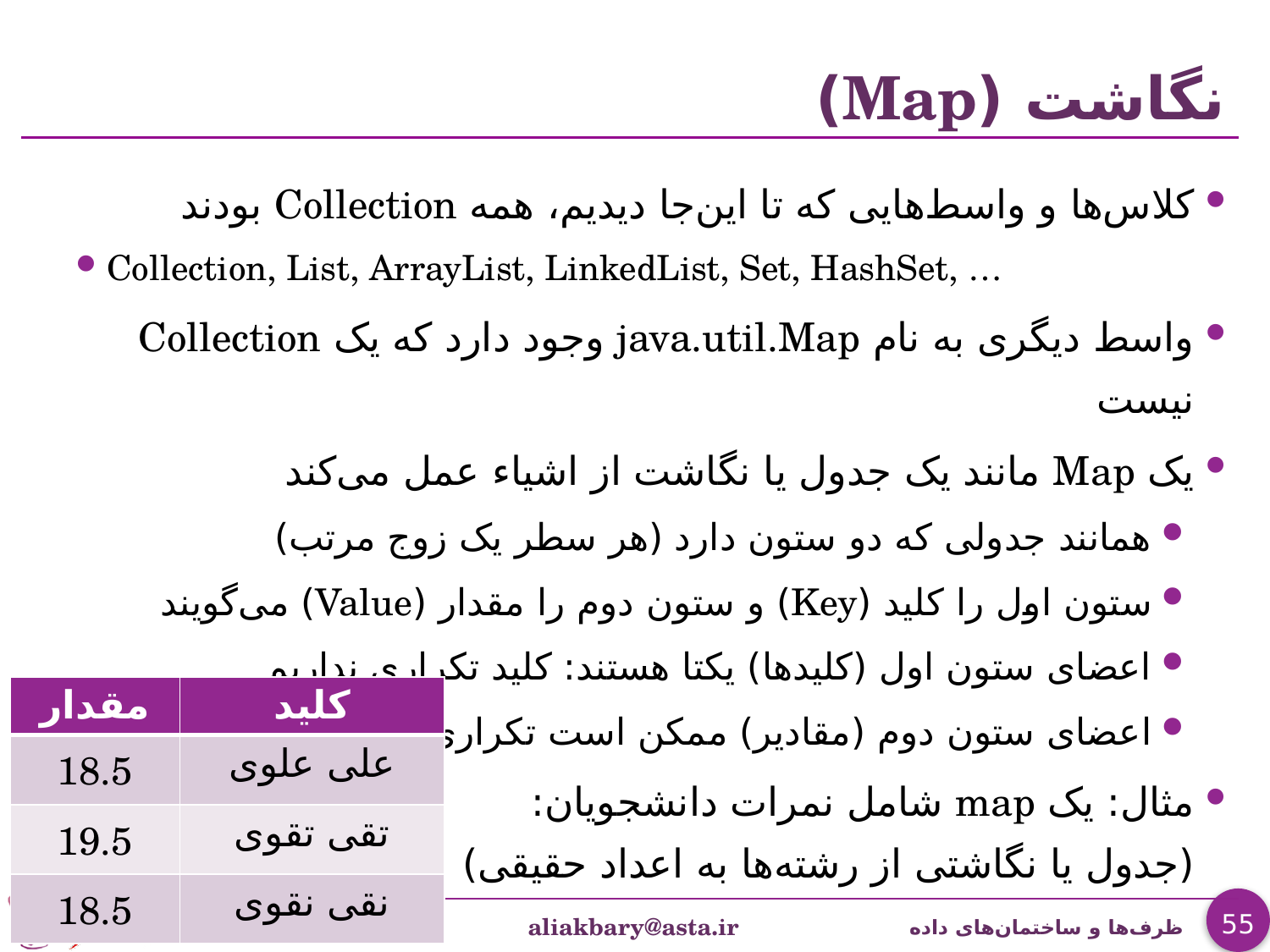

# نگاشت (Map)
کلاس‌ها و واسط‌هایی که تا این‌جا دیدیم، همه Collection بودند
Collection, List, ArrayList, LinkedList, Set, HashSet, …
واسط دیگری به نام java.util.Map وجود دارد که یک Collection نیست
یک Map مانند یک جدول یا نگاشت از اشیاء عمل می‌کند
همانند جدولی که دو ستون دارد (هر سطر یک زوج مرتب)
ستون اول را کلید (Key) و ستون دوم را مقدار (Value) می‌گویند
اعضای ستون اول (کلیدها) یکتا هستند: کلید تکراری نداریم
اعضای ستون دوم (مقادیر) ممکن است تکراری باشند
مثال: یک map شامل نمرات دانشجویان:
(جدول یا نگاشتی از رشته‌ها به اعداد حقیقی)
| مقدار | کلید |
| --- | --- |
| 18.5 | علی علوی |
| 19.5 | تقی تقوی |
| 18.5 | نقی نقوی |